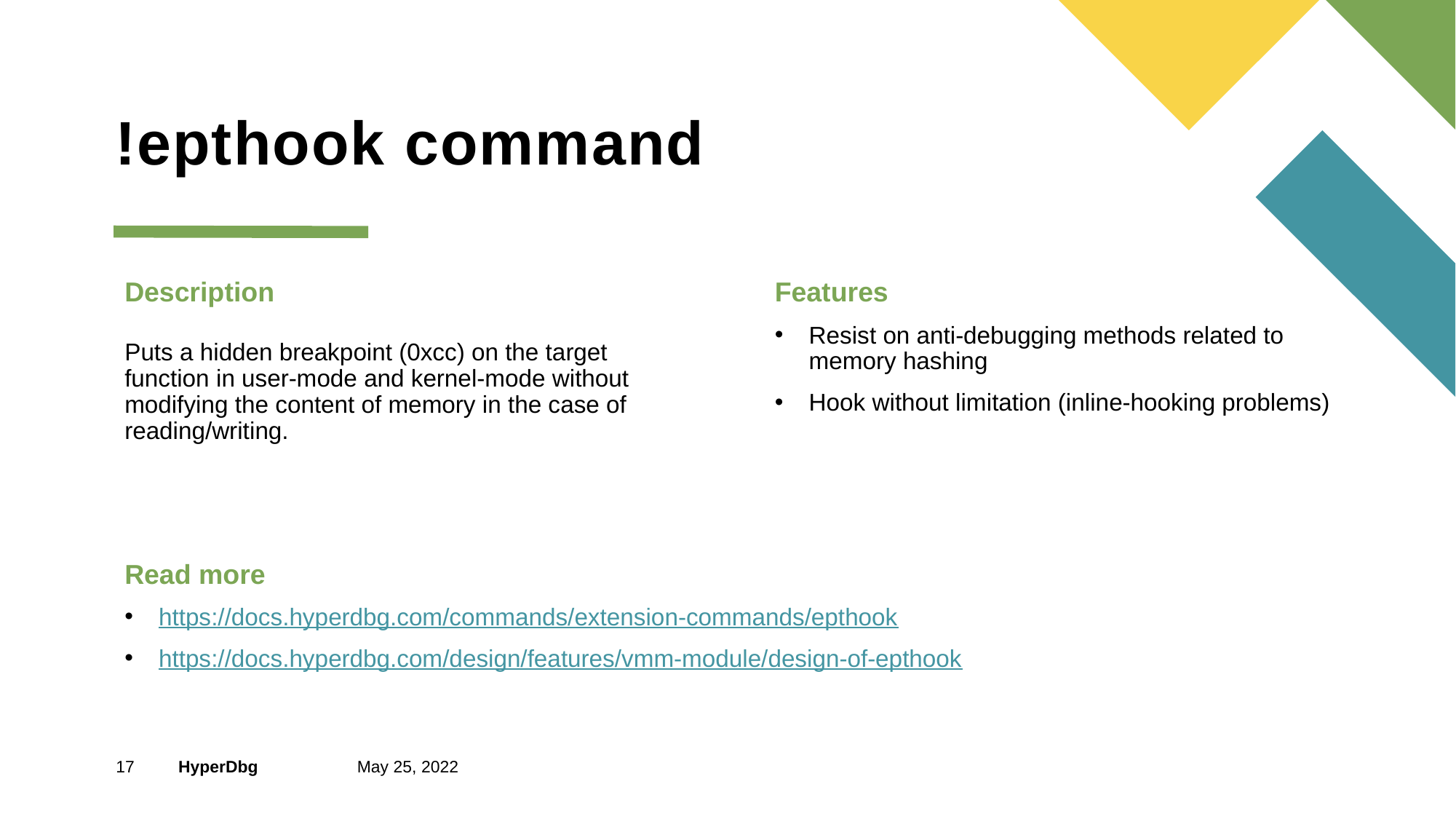

# !epthook command
Description
Features
Resist on anti-debugging methods related to memory hashing
Hook without limitation (inline-hooking problems)

Puts a hidden breakpoint (0xcc) on the target function in user-mode and kernel-mode without modifying the content of memory in the case of reading/writing.

Read more
https://docs.hyperdbg.com/commands/extension-commands/epthook
https://docs.hyperdbg.com/design/features/vmm-module/design-of-epthook

17
HyperDbg
May 25, 2022